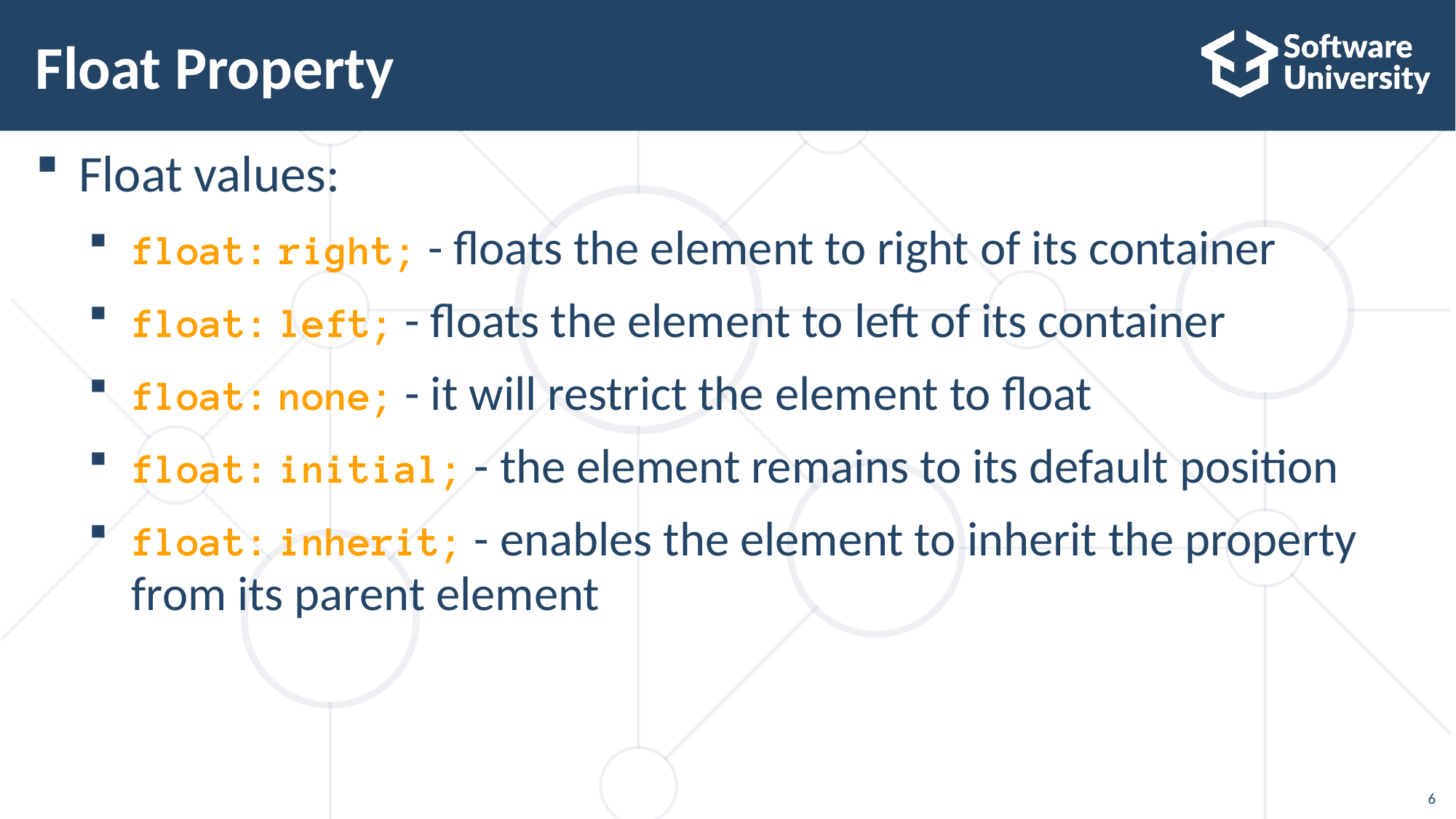

# Float Property
Float values:
float: right; - floats the element to right of its container
float: left; - floats the element to left of its container
float: none; - it will restrict the element to float
float: initial; - the element remains to its default position
float: inherit; - enables the element to inherit the property from its parent element
6